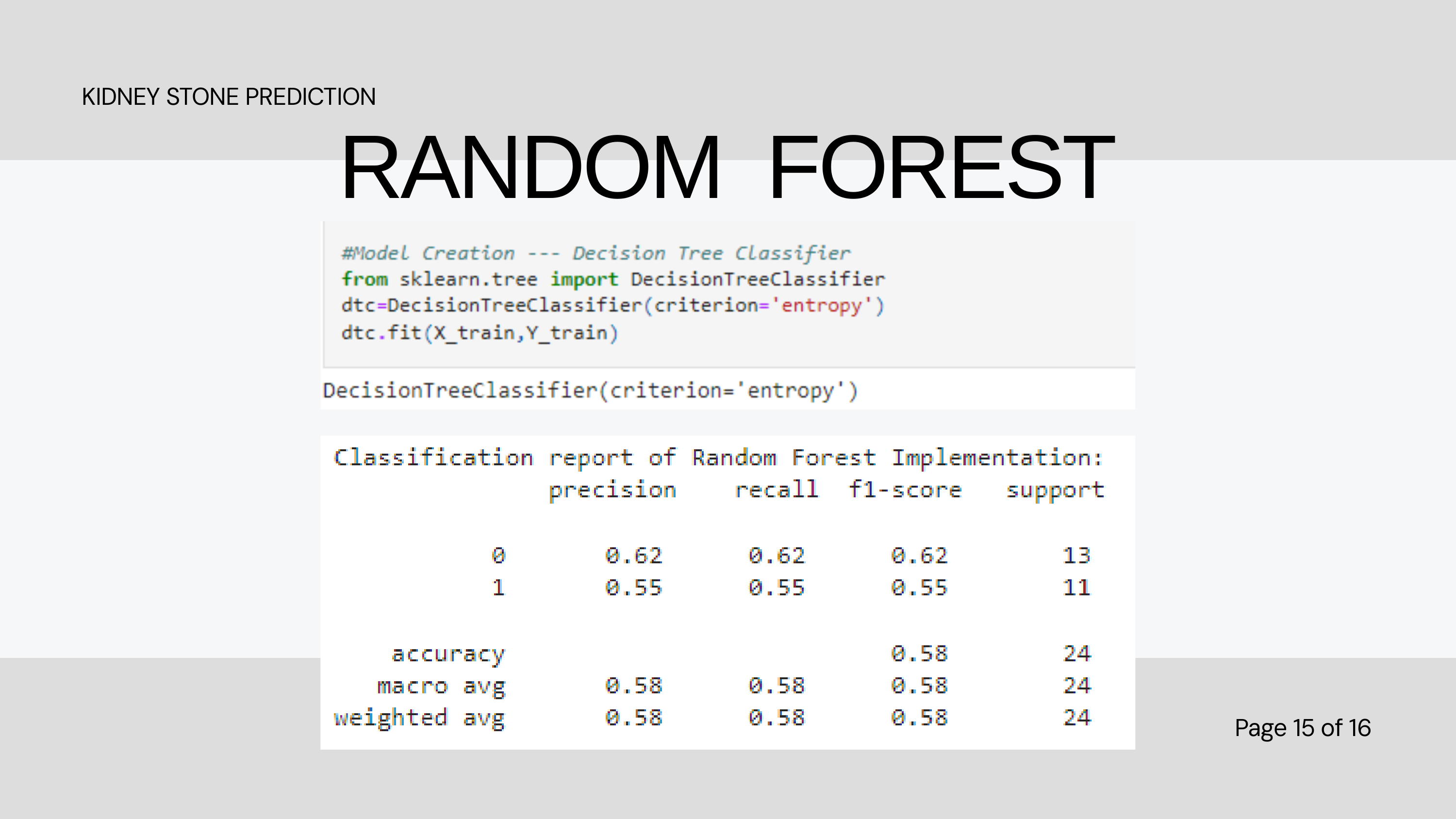

KIDNEY STONE PREDICTION
RANDOM  FOREST

Page 15 of 16